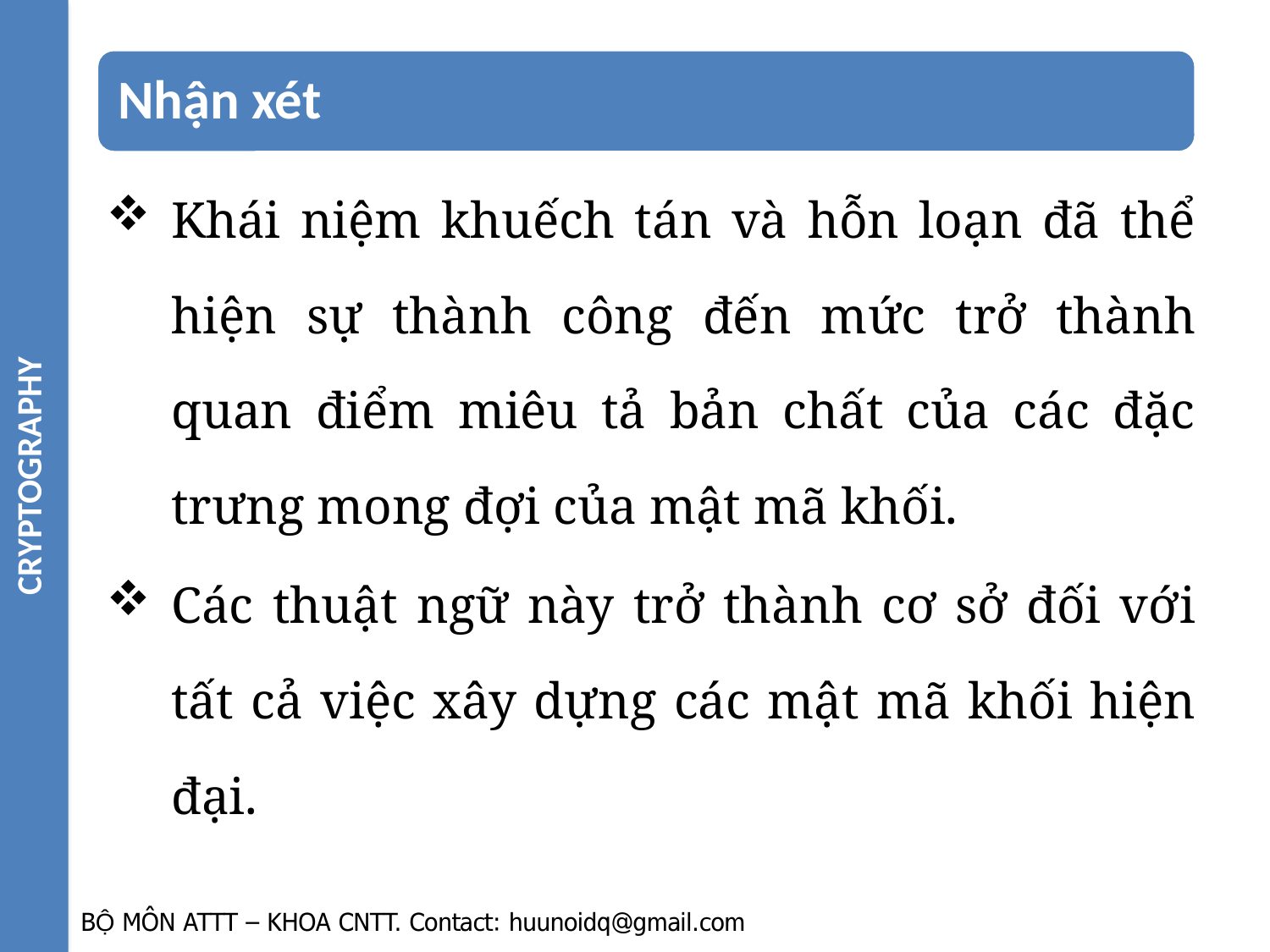

CRYPTOGRAPHY
Nhận xét
Khái niệm khuếch tán và hỗn loạn đã thể hiện sự thành công đến mức trở thành quan điểm miêu tả bản chất của các đặc trưng mong đợi của mật mã khối.
Các thuật ngữ này trở thành cơ sở đối với tất cả việc xây dựng các mật mã khối hiện đại.
BỘ MÔN ATTT – KHOA CNTT. Contact: huunoidq@gmail.com